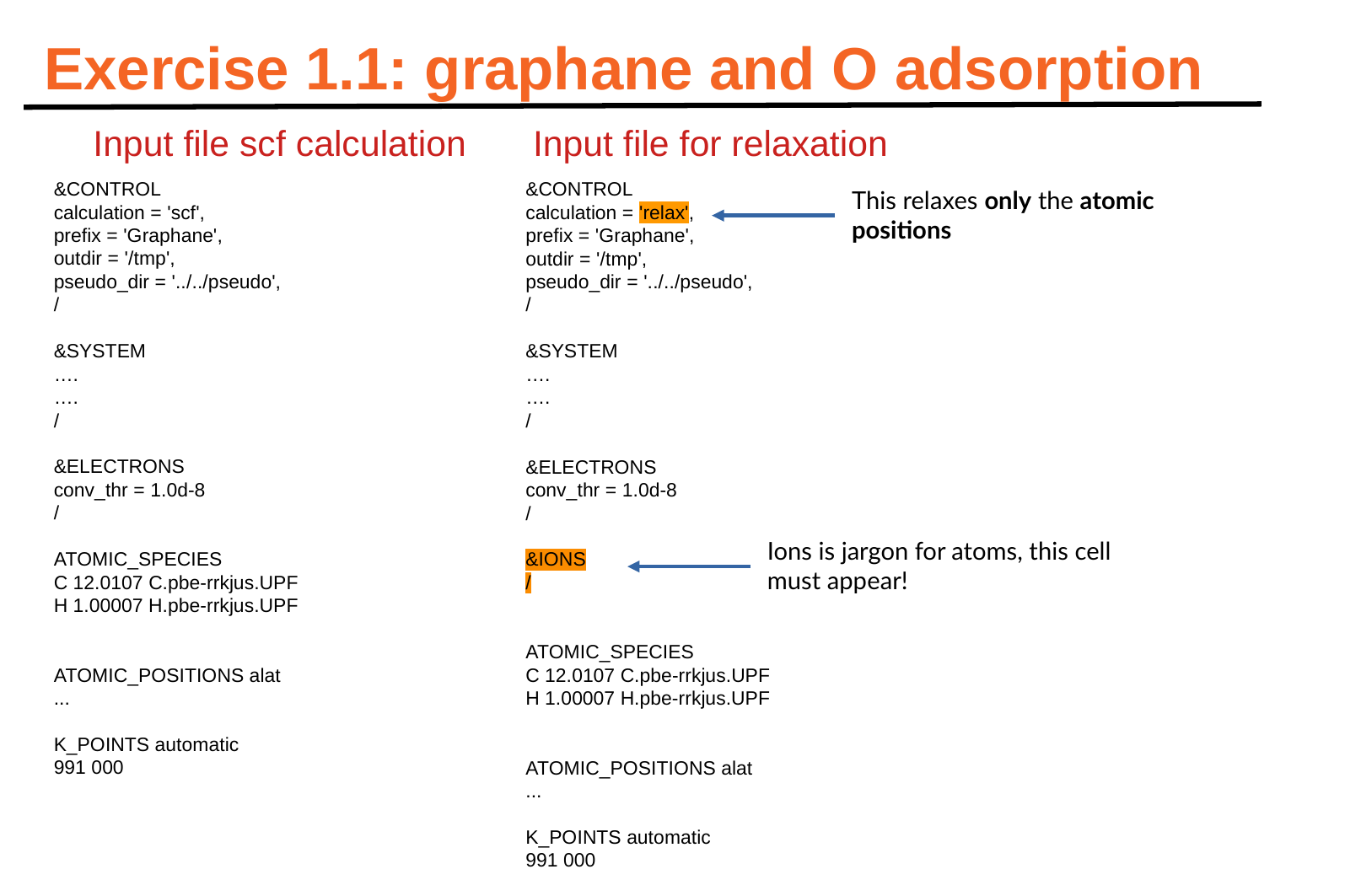

# Exercise 1.1: graphane and O adsorption

Input file scf calculation
Input file for relaxation
&CONTROL
calculation = 'scf',
prefix = 'Graphane',
outdir = '/tmp',
pseudo_dir = '../../pseudo',
/

&SYSTEM
….
….
/

&ELECTRONS
conv_thr = 1.0d-8
/

ATOMIC_SPECIES
C 12.0107 C.pbe-rrkjus.UPF
H 1.00007 H.pbe-rrkjus.UPF

ATOMIC_POSITIONS alat
...

K_POINTS automatic
991 000

&CONTROL
calculation = 'relax',
prefix = 'Graphane',
outdir = '/tmp',
pseudo_dir = '../../pseudo',
/

&SYSTEM
….
….
/

&ELECTRONS
conv_thr = 1.0d-8
/

&IONS
/

ATOMIC_SPECIES
C 12.0107 C.pbe-rrkjus.UPF
H 1.00007 H.pbe-rrkjus.UPF

ATOMIC_POSITIONS alat
...

K_POINTS automatic
991 000

This relaxes only the atomic positions
Ions is jargon for atoms, this cell
must appear!